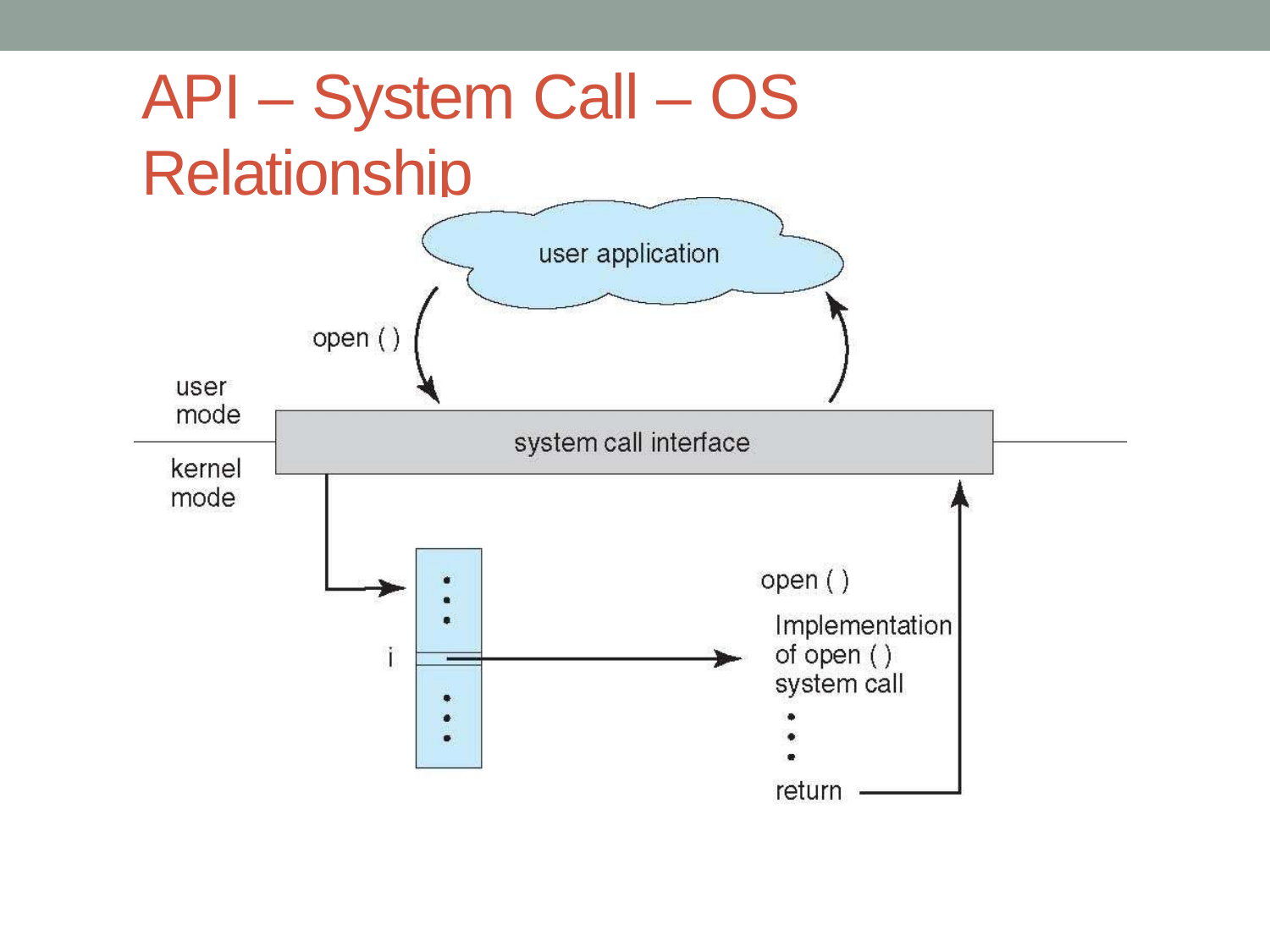

# API – System Call – OS Relationship